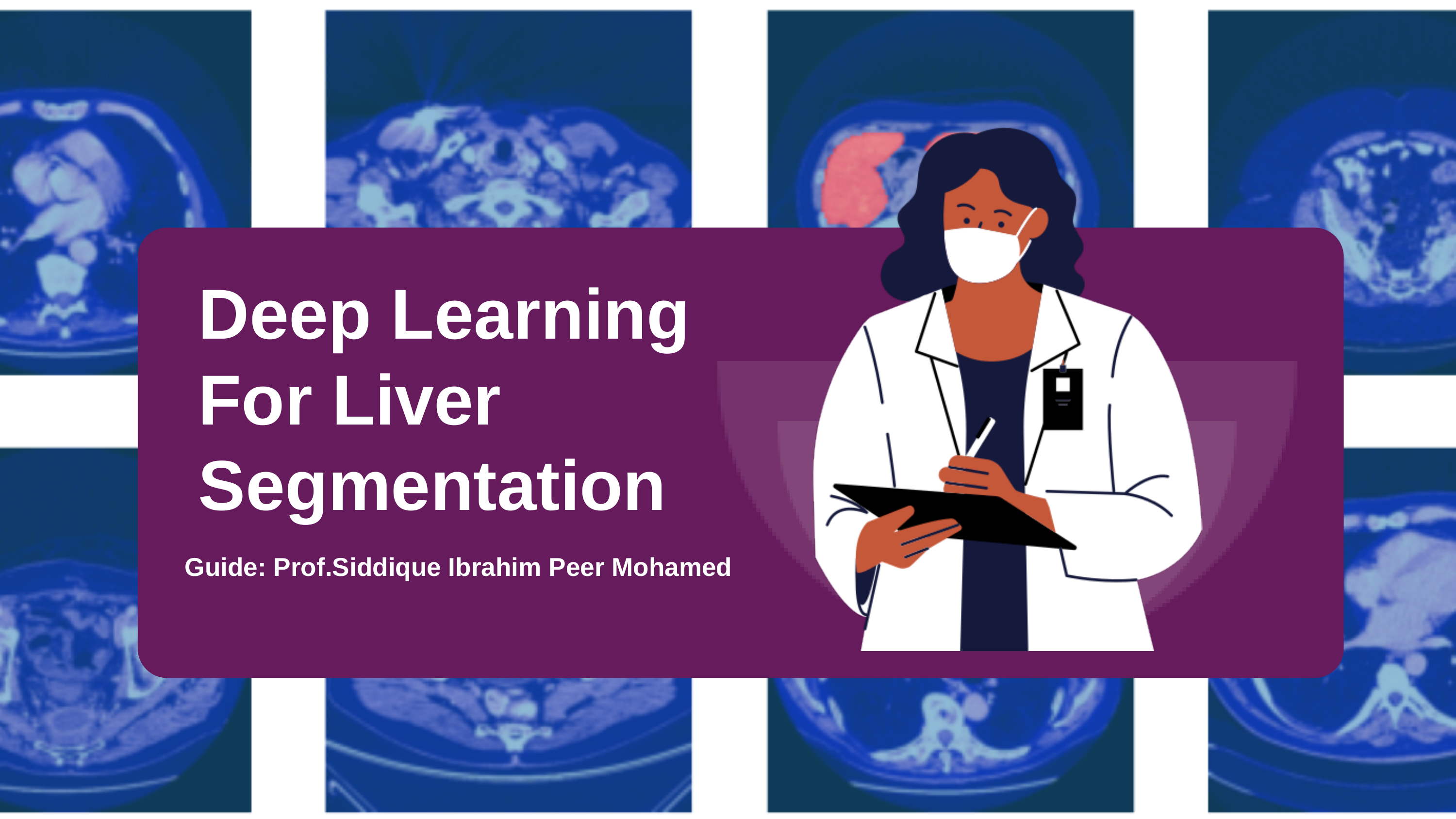

Deep Learning For Liver Segmentation

Guide: Prof.Siddique Ibrahim Peer Mohamed